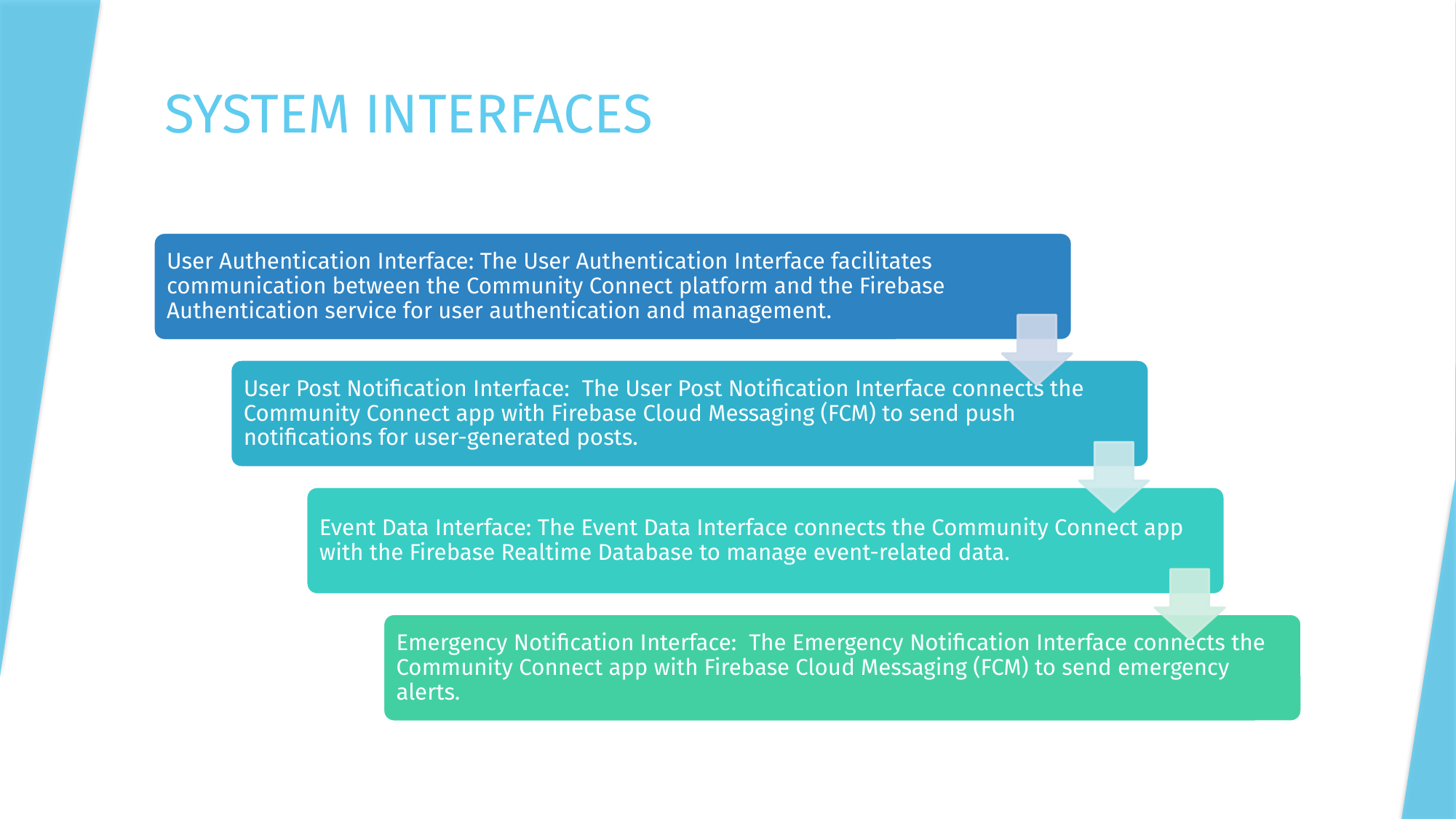

# SYSTEM INTERFACES
User Authentication Interface: The User Authentication Interface facilitates communication between the Community Connect platform and the Firebase Authentication service for user authentication and management.
User Post Notification Interface:  The User Post Notification Interface connects the Community Connect app with Firebase Cloud Messaging (FCM) to send push notifications for user-generated posts.
Event Data Interface: The Event Data Interface connects the Community Connect app with the Firebase Realtime Database to manage event-related data.
Emergency Notification Interface:  The Emergency Notification Interface connects the Community Connect app with Firebase Cloud Messaging (FCM) to send emergency alerts.